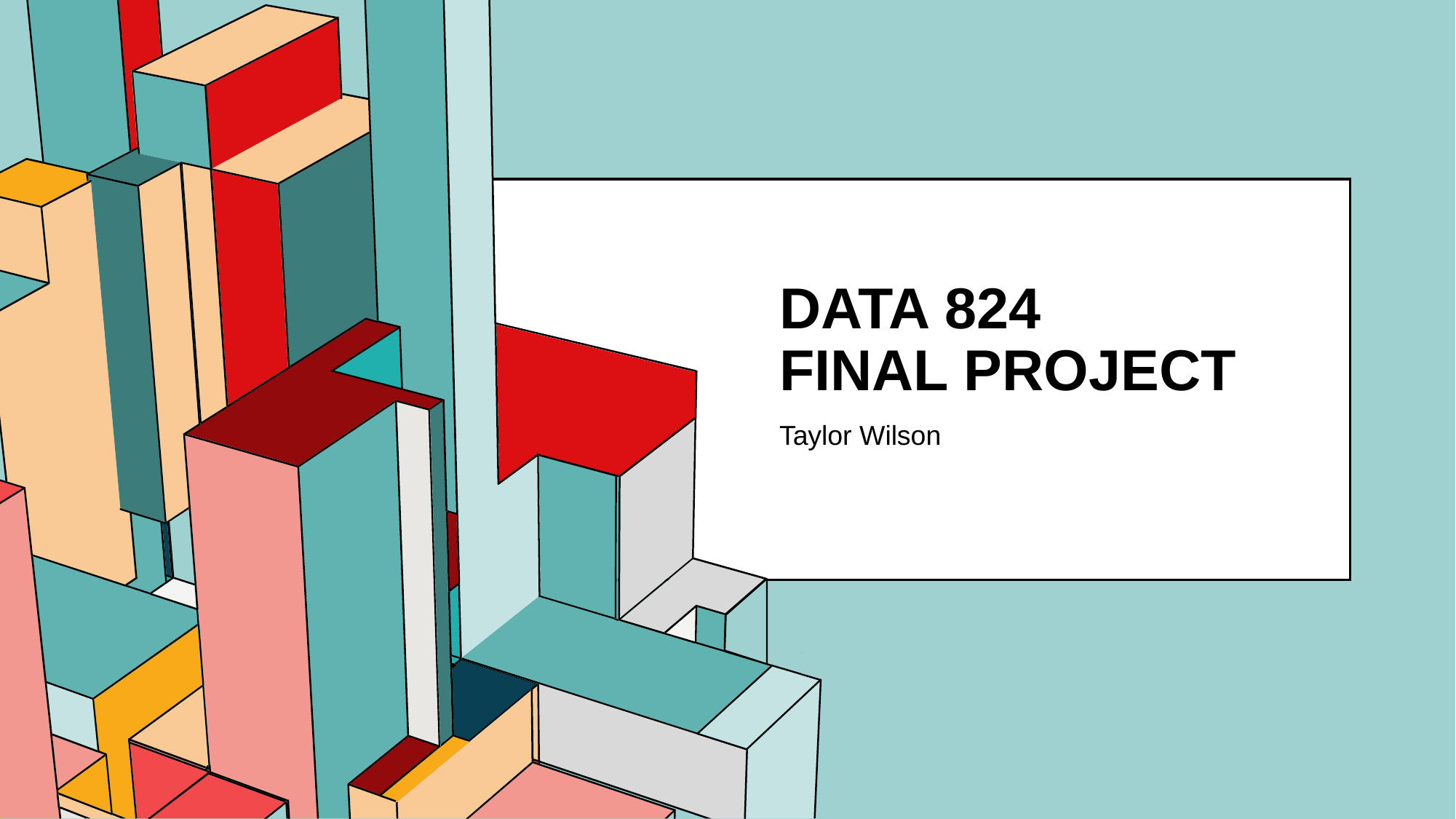

# DATA 824 FINAL PROJECT
Taylor Wilson